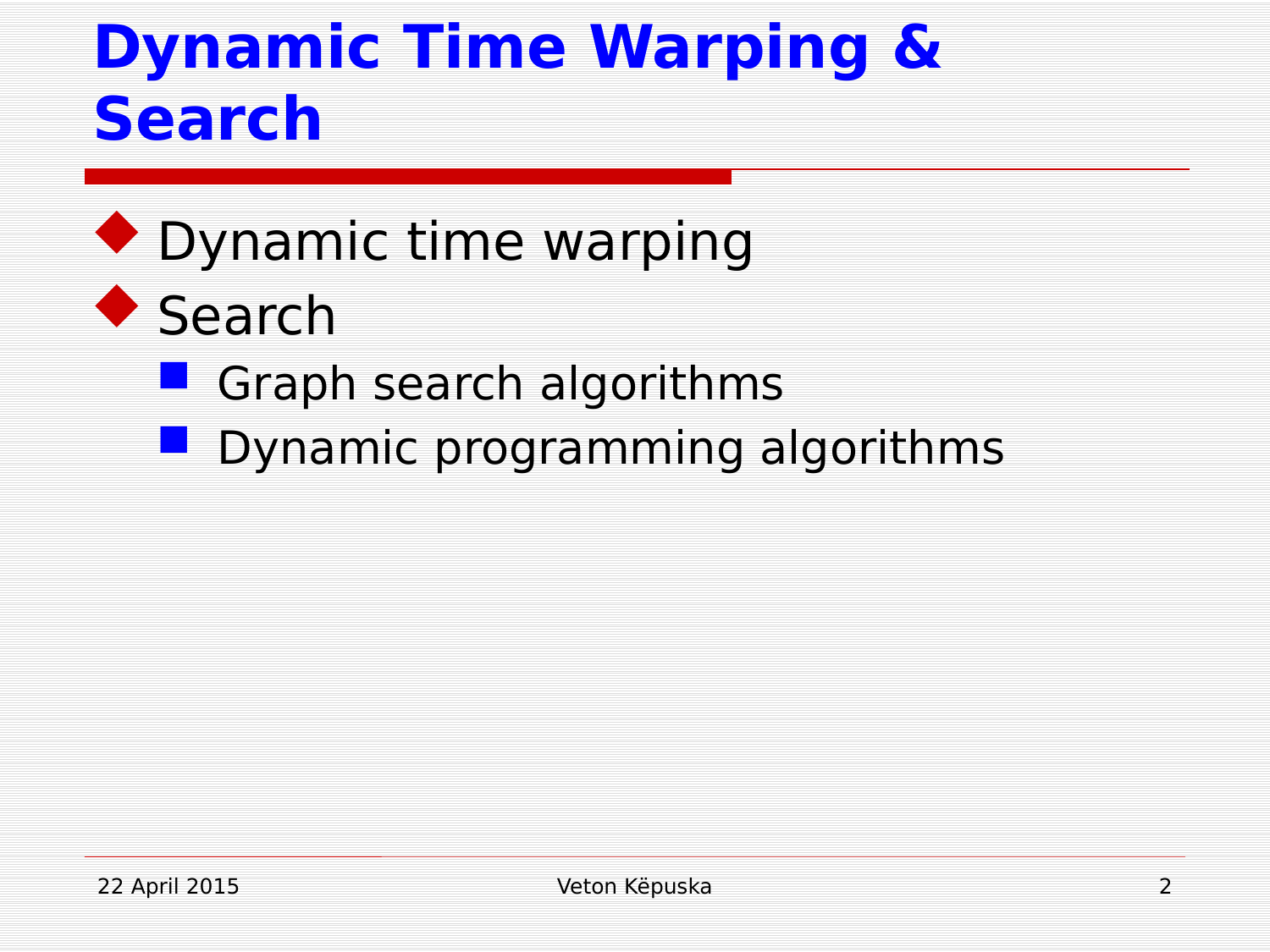

# Dynamic Time Warping & Search
Dynamic time warping
Search
Graph search algorithms
Dynamic programming algorithms
22 April 2015
Veton Këpuska
2